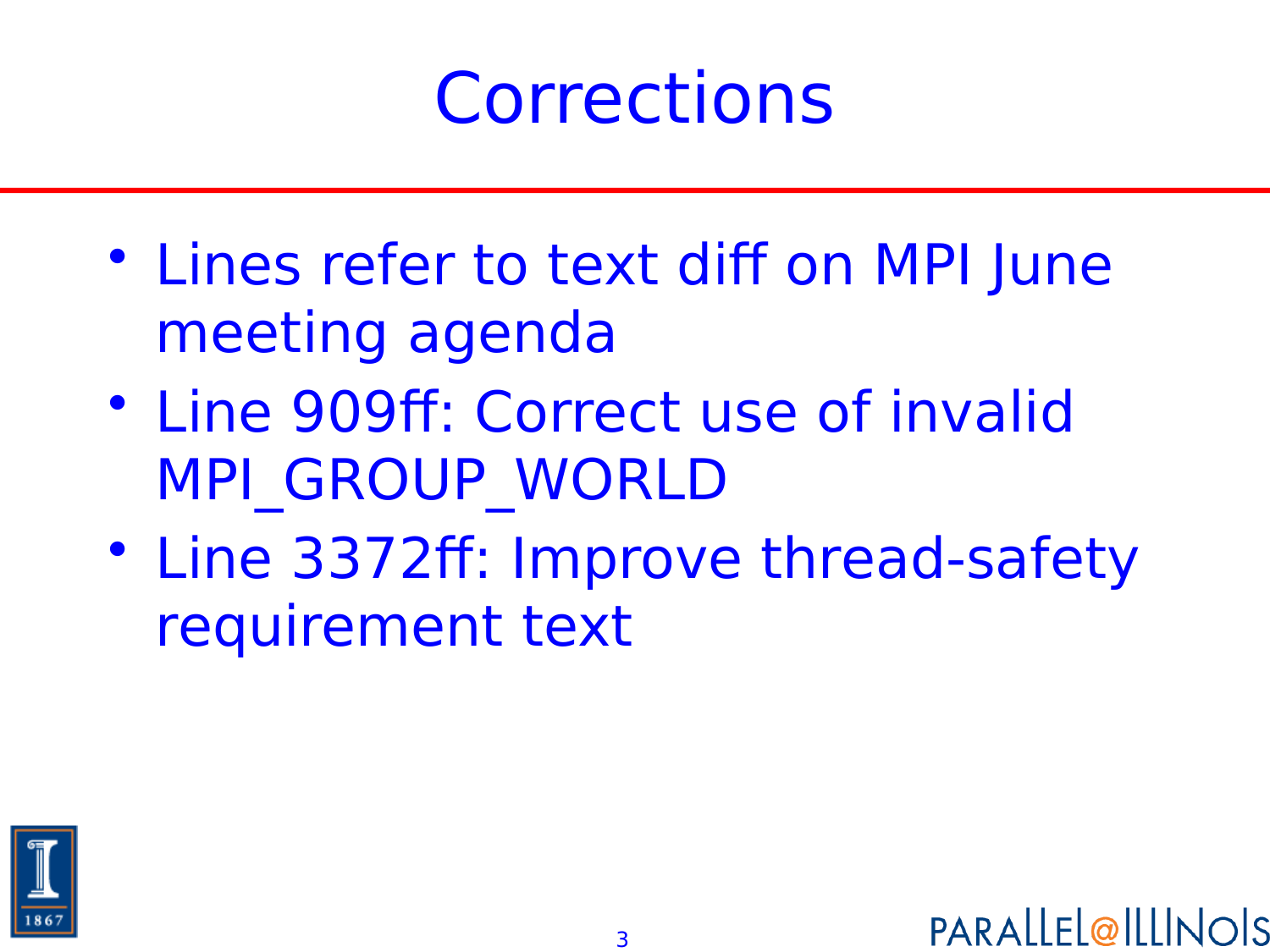

# Corrections
Lines refer to text diff on MPI June meeting agenda
Line 909ff: Correct use of invalid MPI_GROUP_WORLD
Line 3372ff: Improve thread-safety requirement text